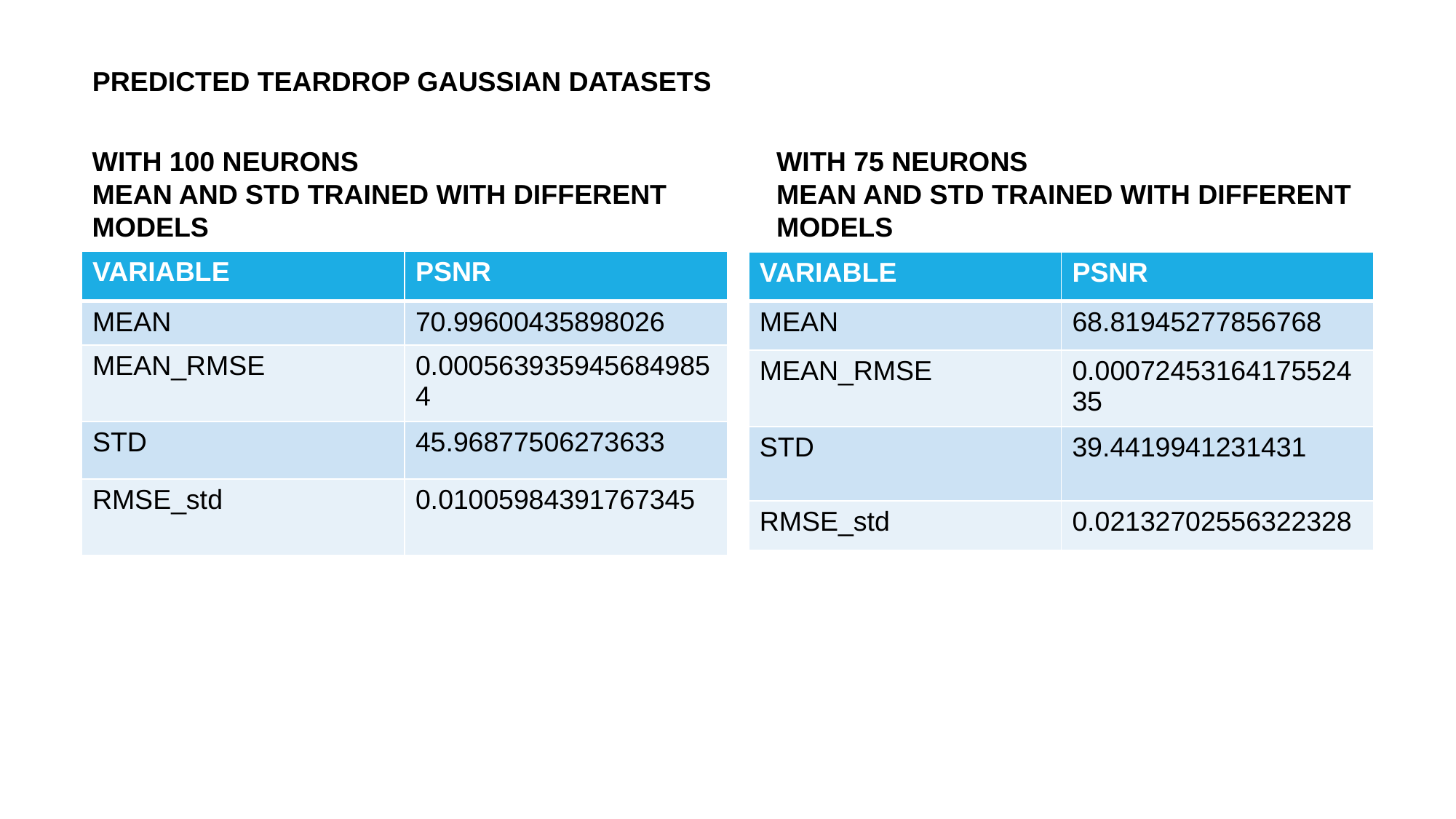

PREDICTED TEARDROP GAUSSIAN DATASETS
WITH 100 NEURONS
MEAN AND STD TRAINED WITH DIFFERENT MODELS

WITH 75 NEURONS
MEAN AND STD TRAINED WITH DIFFERENT MODELS

| VARIABLE | PSNR |
| --- | --- |
| MEAN | 70.99600435898026 |
| MEAN\_RMSE | 0.0005639359456849854 |
| STD | 45.96877506273633 |
| RMSE\_std | 0.01005984391767345 |
| VARIABLE | PSNR |
| --- | --- |
| MEAN | 68.81945277856768 |
| MEAN\_RMSE | 0.0007245316417552435 |
| STD | 39.4419941231431 |
| RMSE\_std | 0.02132702556322328 |